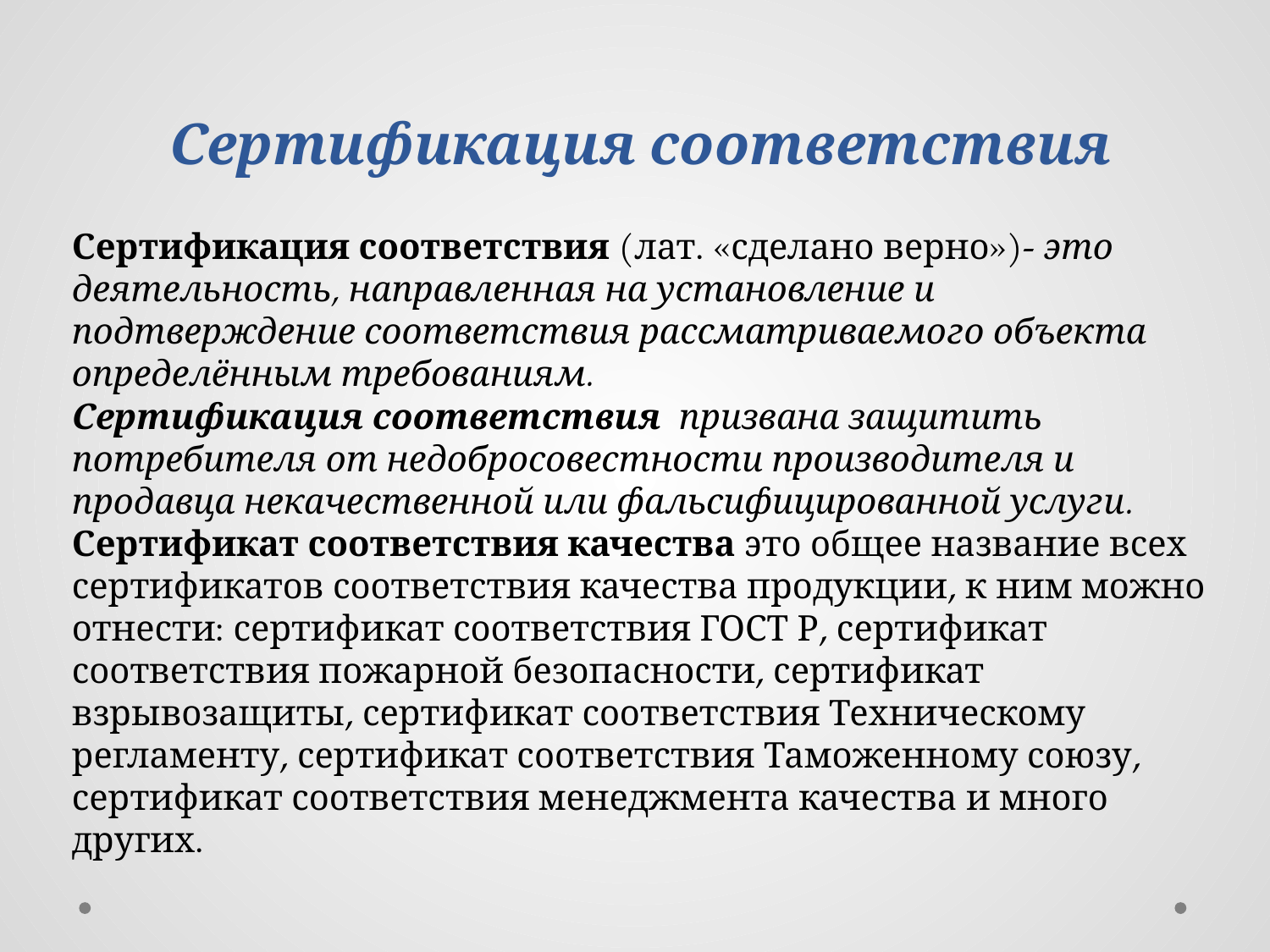

# Сертификация соответствия
Сертификация соответствия (лат. «сделано верно»)- это деятельность, направленная на установление и подтверждение соответствия рассматриваемого объекта определённым требованиям.
Сертификация соответствия  призвана защитить потребителя от недобросовестности производителя и продавца некачественной или фальсифицированной услуги.
Сертификат соответствия качества это общее название всех сертификатов соответствия качества продукции, к ним можно отнести: сертификат соответствия ГОСТ Р, сертификат соответствия пожарной безопасности, сертификат взрывозащиты, сертификат соответствия Техническому регламенту, сертификат соответствия Таможенному союзу, сертификат соответствия менеджмента качества и много других.